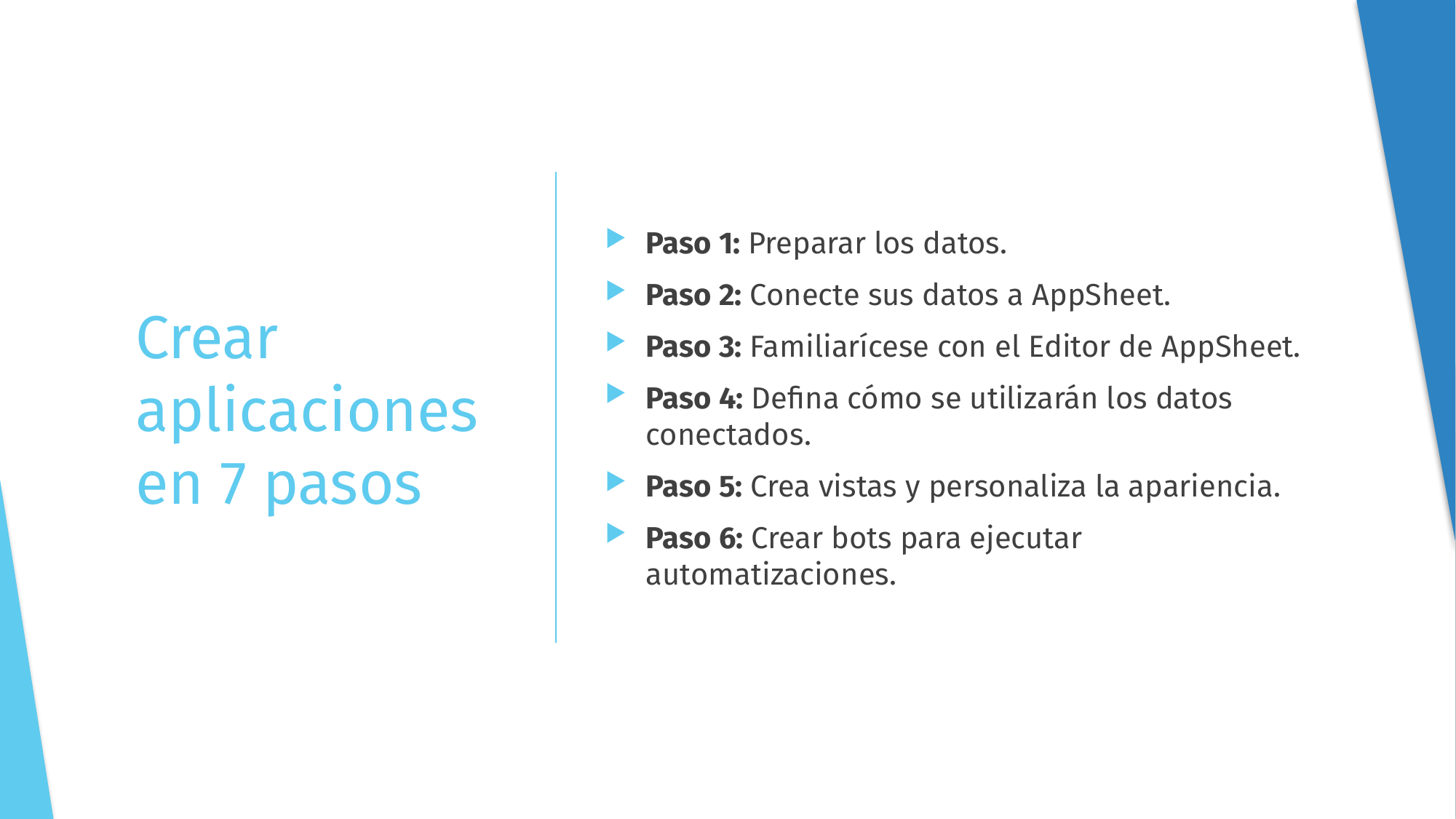

Paso 1: Preparar los datos.
Paso 2: Conecte sus datos a AppSheet.
Paso 3: Familiarícese con el Editor de AppSheet.
Paso 4: Defina cómo se utilizarán los datos conectados.
Paso 5: Crea vistas y personaliza la apariencia.
Paso 6: Crear bots para ejecutar automatizaciones.
# Crear aplicaciones en 7 pasos